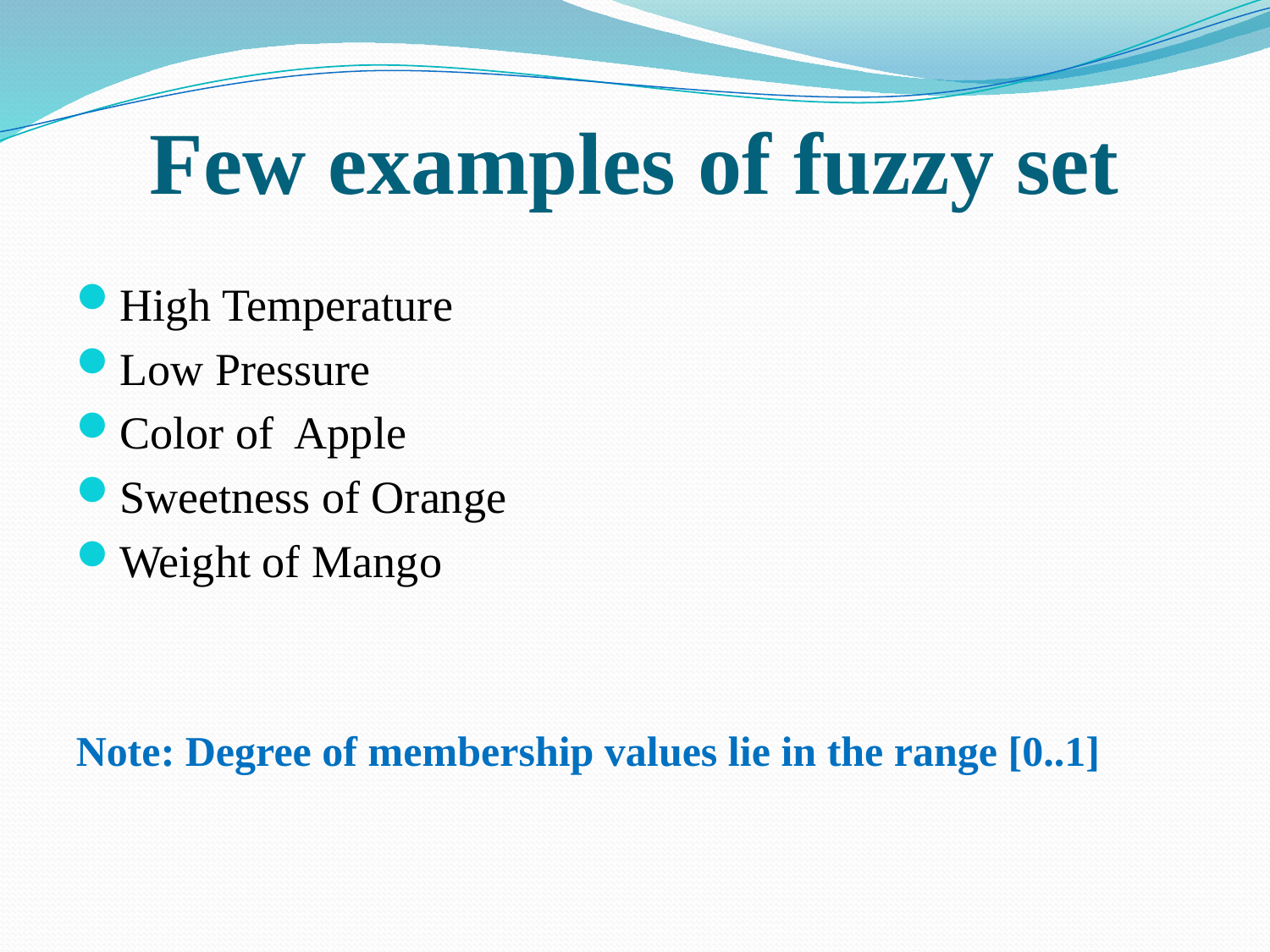

# Few examples of fuzzy set
High Temperature
Low Pressure
Color of  Apple
Sweetness of Orange
Weight of Mango

Note: Degree of membership values lie in the range [0..1]